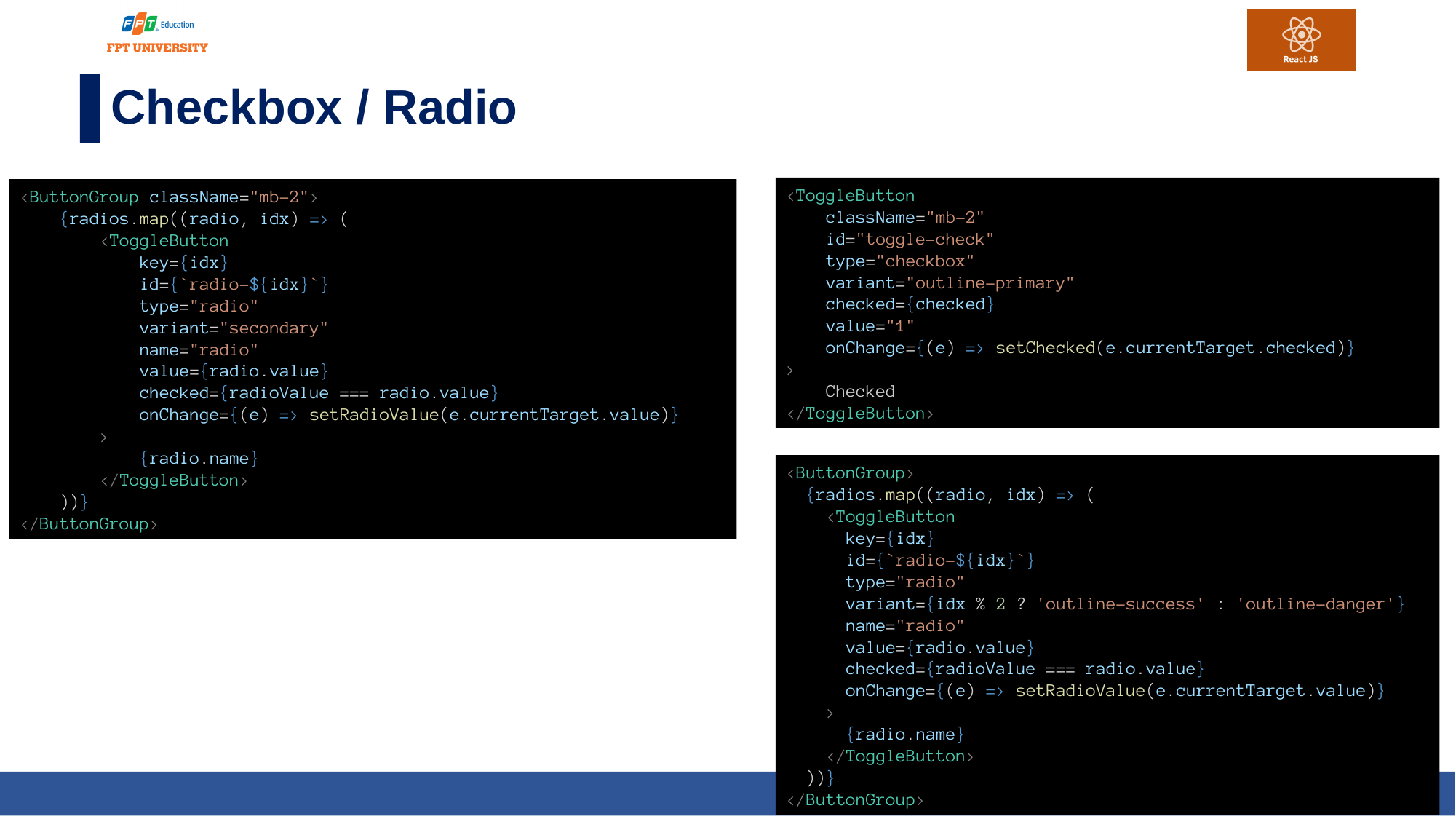

# Checkbox / Radio
<ToggleButton
    className="mb-2"
    id="toggle-check"
    type="checkbox"
    variant="outline-primary"
    checked={checked}
    value="1"
    onChange={(e) => setChecked(e.currentTarget.checked)}
>
    Checked
</ToggleButton>
<ButtonGroup className="mb-2">
    {radios.map((radio, idx) => (
        <ToggleButton
            key={idx}
            id={`radio-${idx}`}
            type="radio"
            variant="secondary"
            name="radio"
            value={radio.value}
            checked={radioValue === radio.value}
            onChange={(e) => setRadioValue(e.currentTarget.value)}
        >
            {radio.name}
        </ToggleButton>
    ))}
</ButtonGroup>

<ButtonGroup>
  {radios.map((radio, idx) => (
    <ToggleButton
      key={idx}
      id={`radio-${idx}`}
      type="radio"
      variant={idx % 2 ? 'outline-success' : 'outline-danger'}
      name="radio"
      value={radio.value}
      checked={radioValue === radio.value}
      onChange={(e) => setRadioValue(e.currentTarget.value)}
    >
      {radio.name}
    </ToggleButton>
  ))}
</ButtonGroup>
13